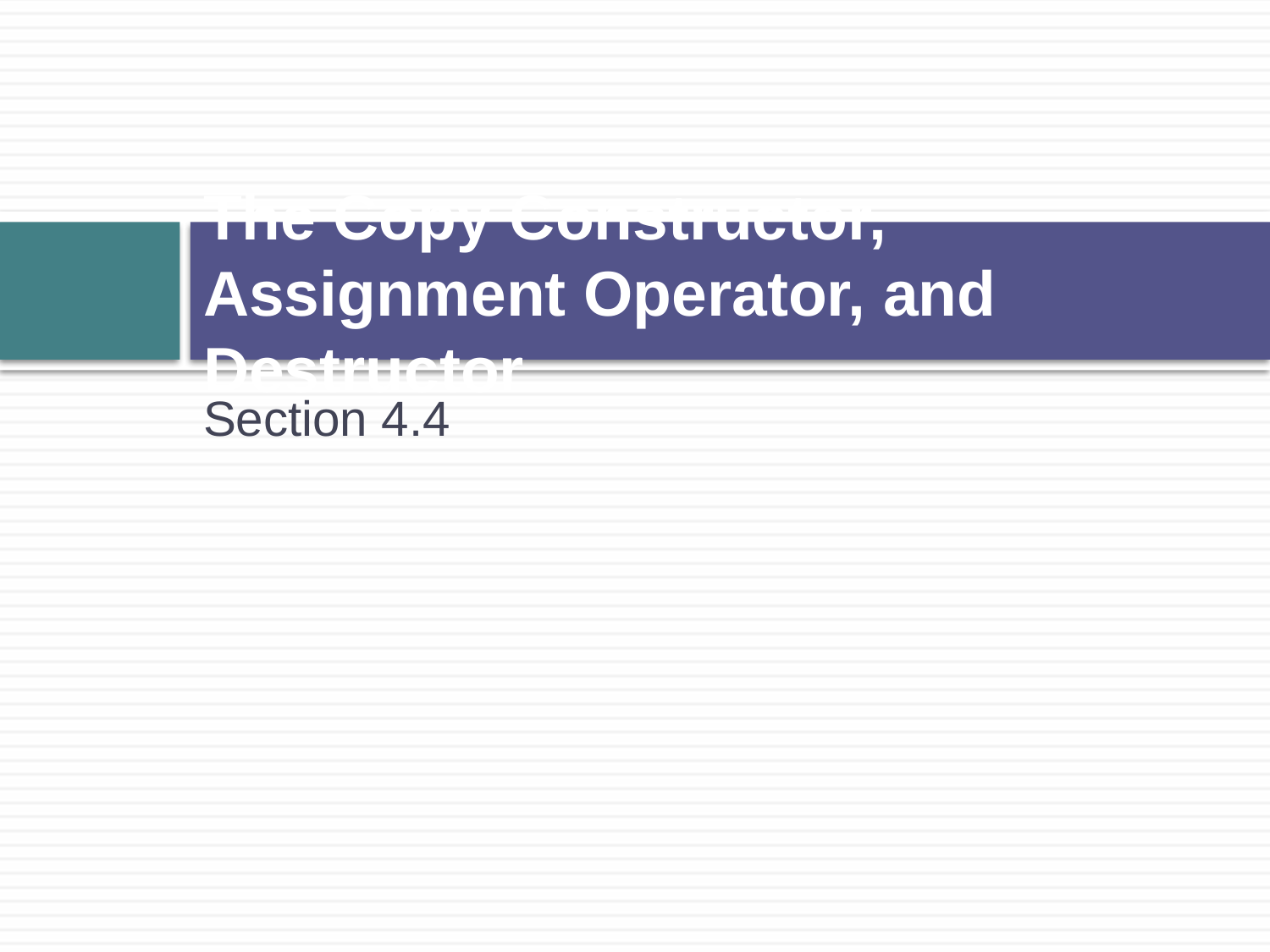

# The Copy Constructor, Assignment Operator, and Destructor
Section 4.4